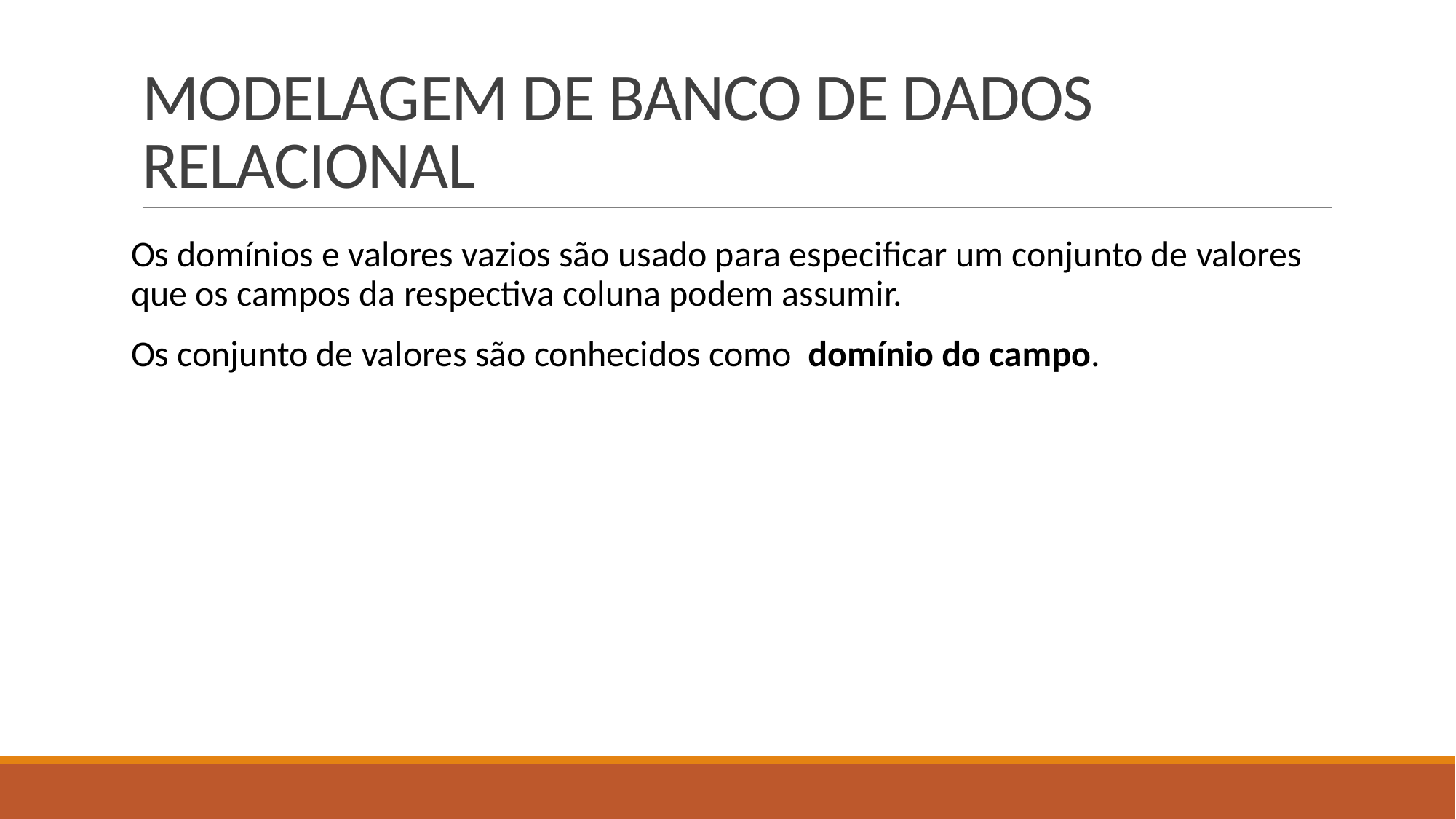

# MODELAGEM DE BANCO DE DADOS RELACIONAL
Os domínios e valores vazios são usado para especificar um conjunto de valores que os campos da respectiva coluna podem assumir.
Os conjunto de valores são conhecidos como  domínio do campo.